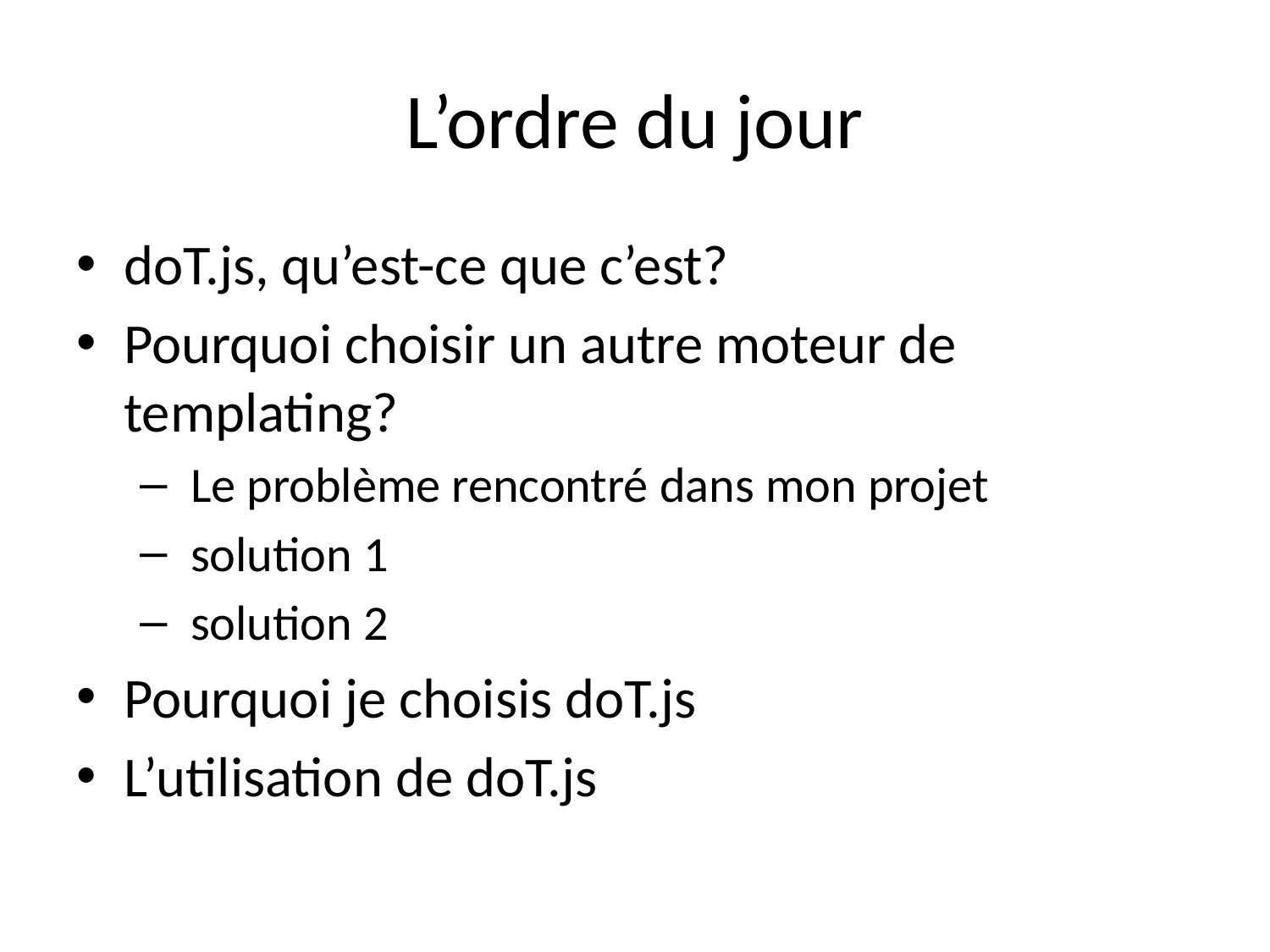

# L’ordre du jour
doT.js, qu’est-ce que c’est?
Pourquoi choisir un autre moteur de templating?
 Le problème rencontré dans mon projet
 solution 1
 solution 2
Pourquoi je choisis doT.js
L’utilisation de doT.js